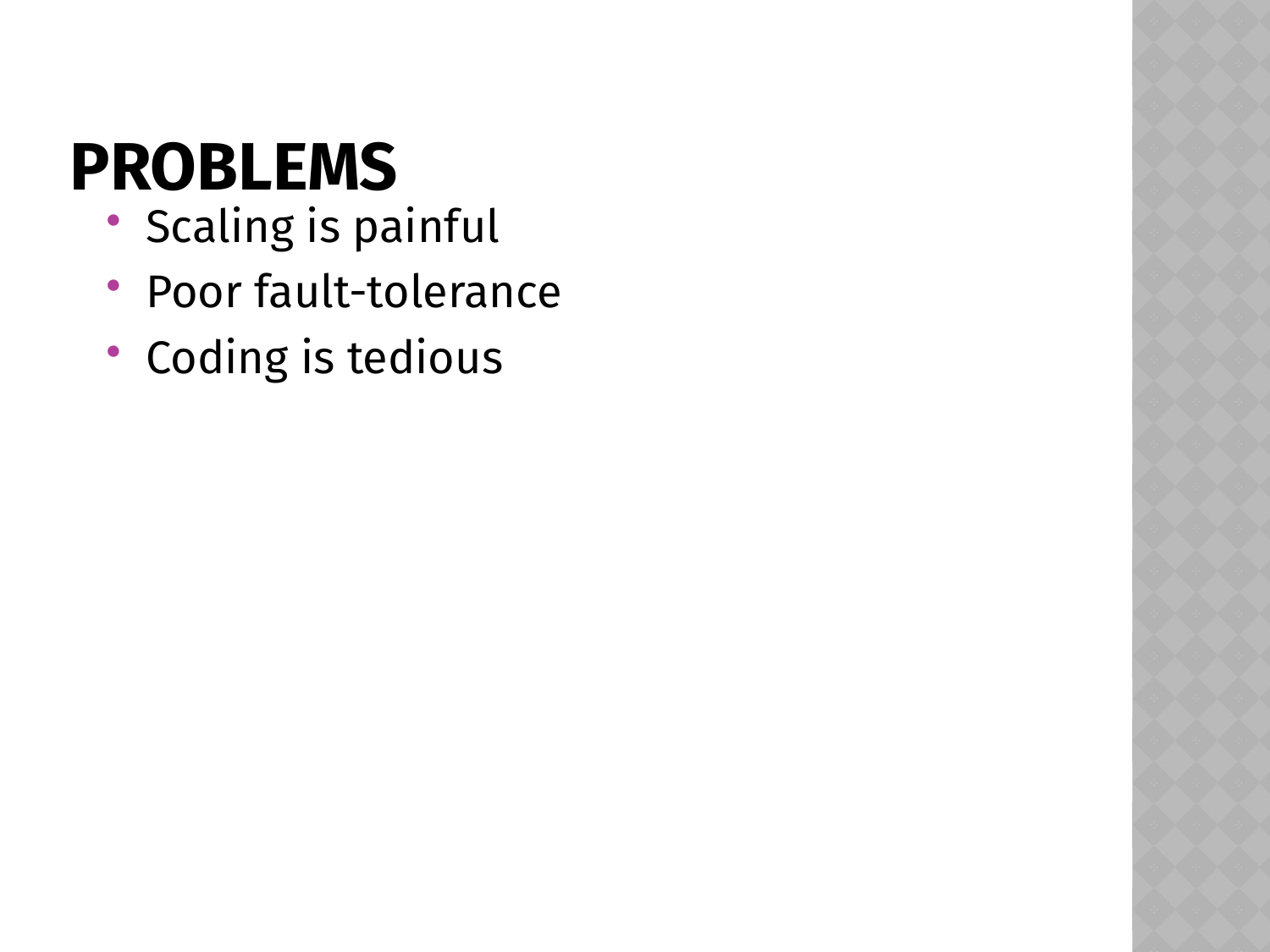

# Problems
Scaling is painful
Poor fault-tolerance
Coding is tedious